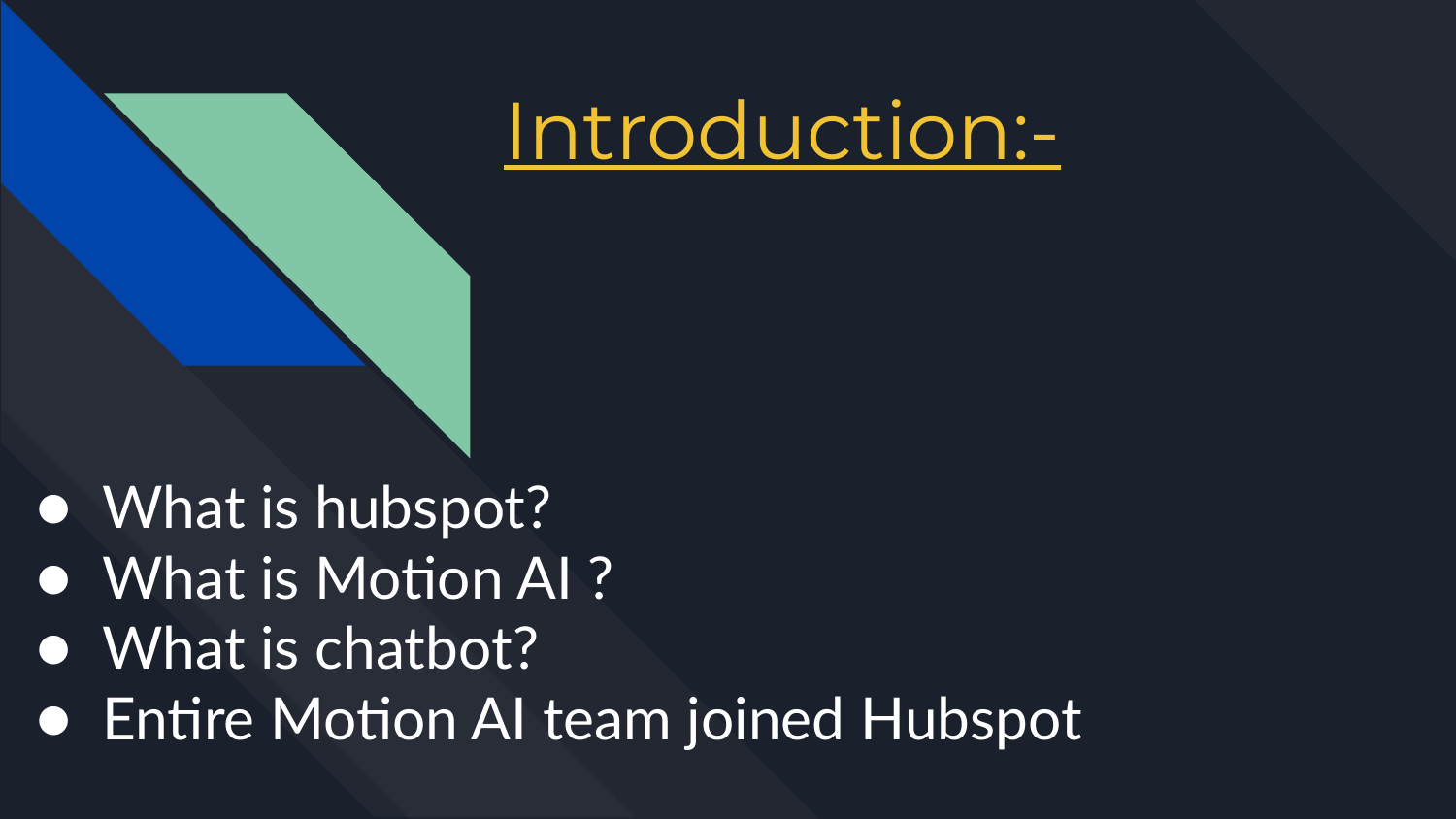

# Introduction:-
What is hubspot?
What is Motion AI ?
What is chatbot?
Entire Motion AI team joined Hubspot